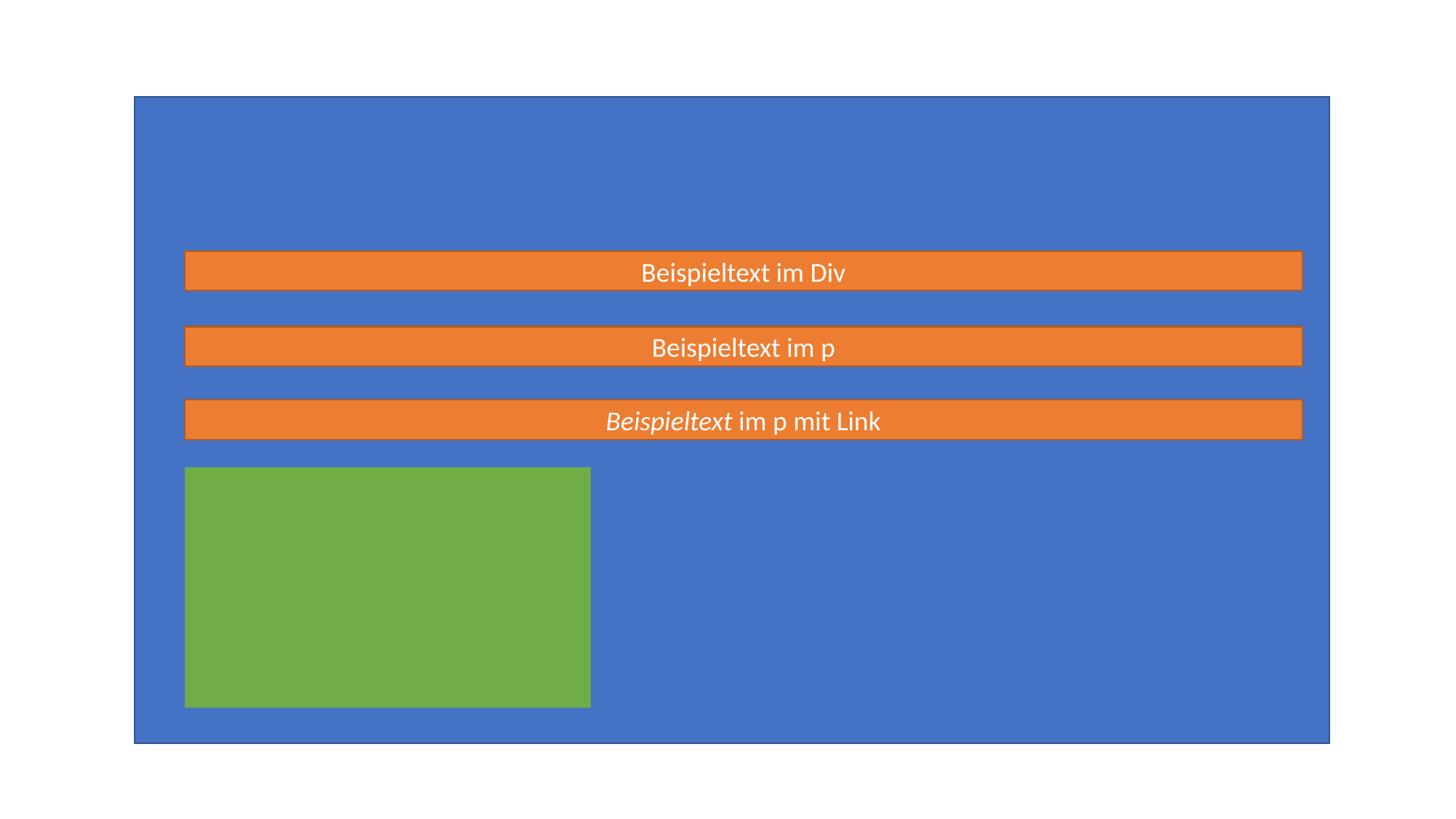

Beispieltext im Div
Beispieltext im p
Beispieltext im p mit Link